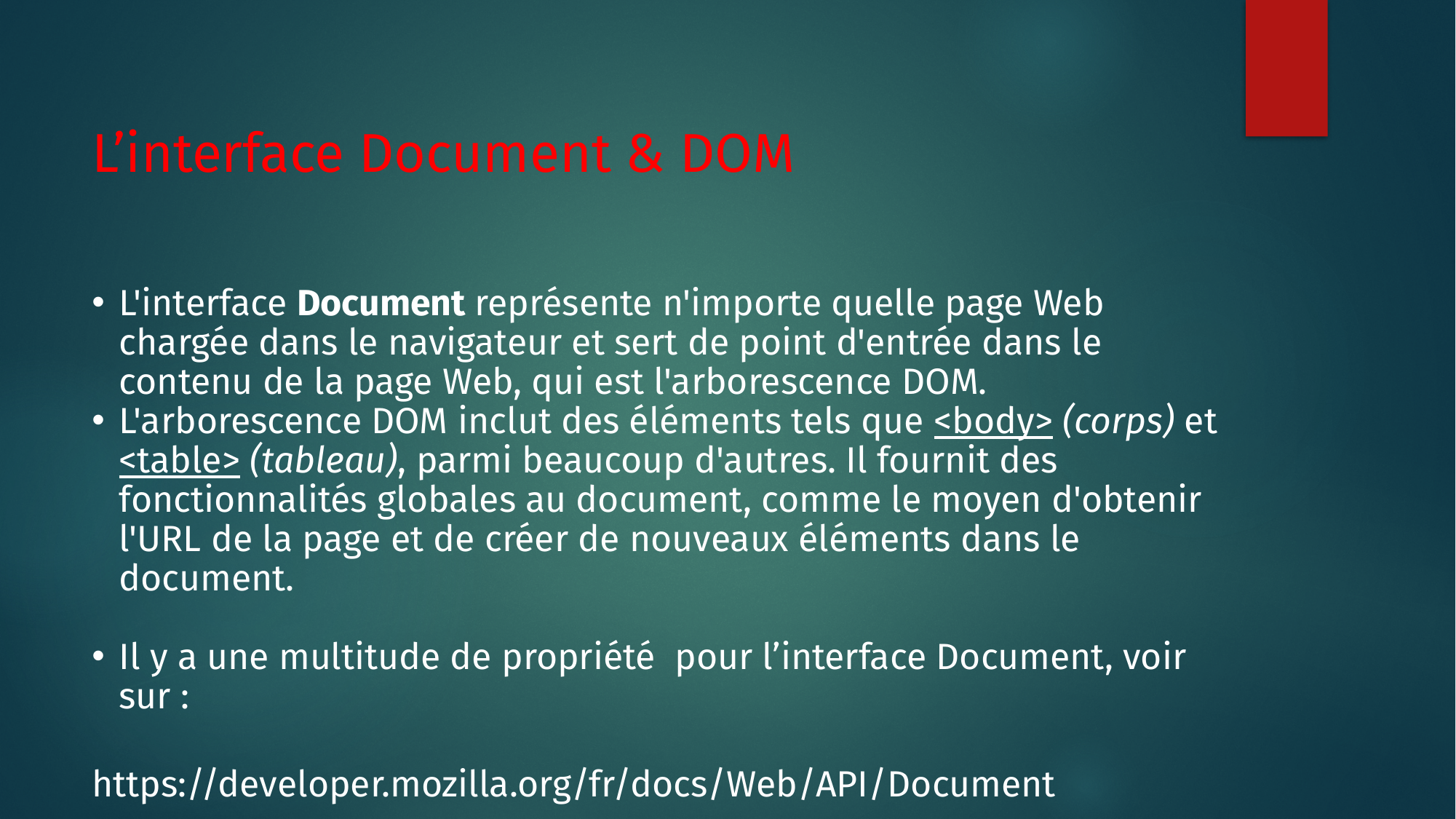

L’interface Document & DOM
L'interface Document représente n'importe quelle page Web chargée dans le navigateur et sert de point d'entrée dans le contenu de la page Web, qui est l'arborescence DOM.
L'arborescence DOM inclut des éléments tels que <body> (corps) et <table> (tableau), parmi beaucoup d'autres. Il fournit des fonctionnalités globales au document, comme le moyen d'obtenir l'URL de la page et de créer de nouveaux éléments dans le document.

Il y a une multitude de propriété  pour l’interface Document, voir sur :

https://developer.mozilla.org/fr/docs/Web/API/Document